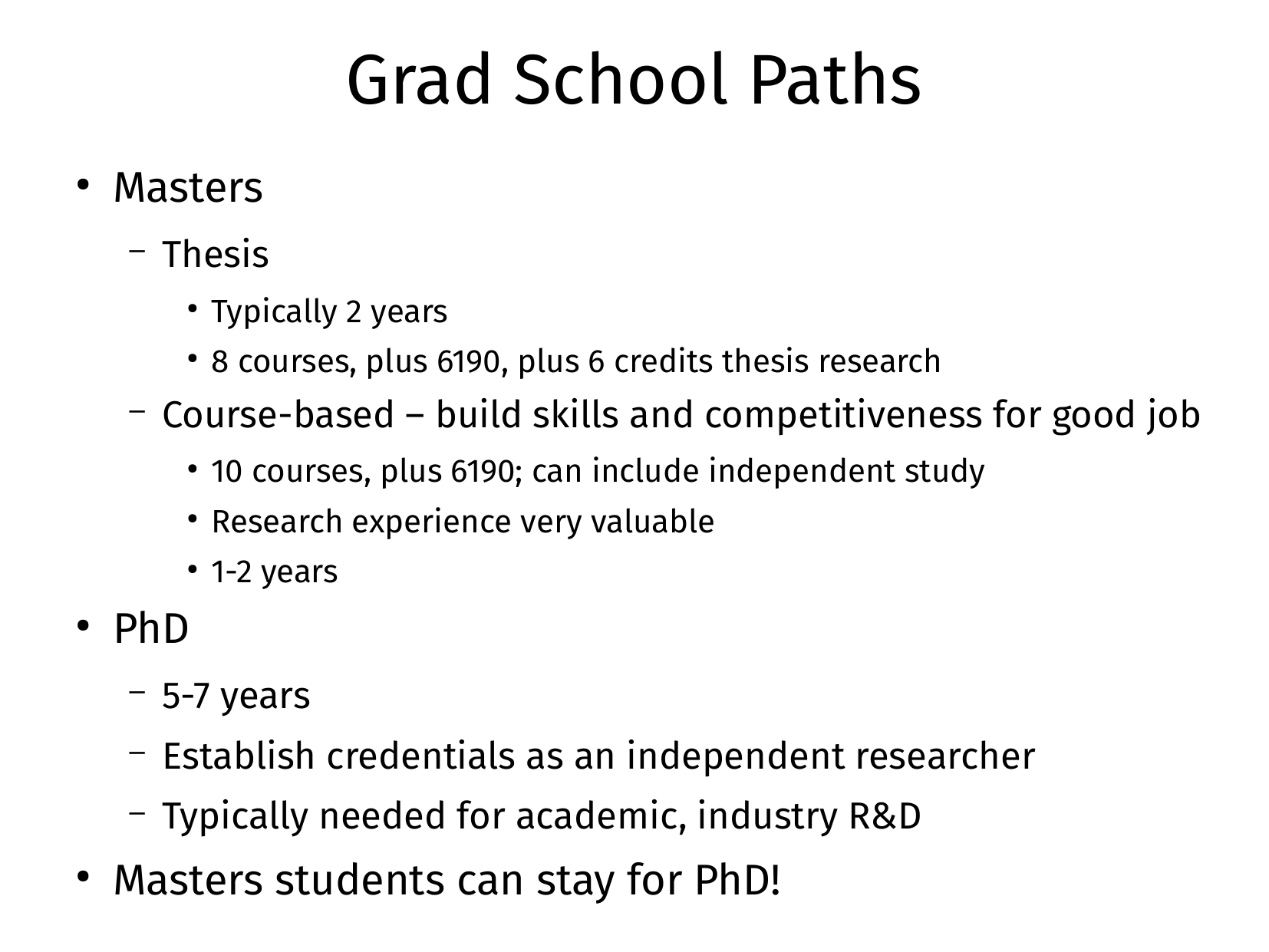

# Grad School Paths
Masters
Thesis
Typically 2 years
8 courses, plus 6190, plus 6 credits thesis research
Course-based – build skills and competitiveness for good job
10 courses, plus 6190; can include independent study
Research experience very valuable
1-2 years
PhD
5-7 years
Establish credentials as an independent researcher
Typically needed for academic, industry R&D
Masters students can stay for PhD!